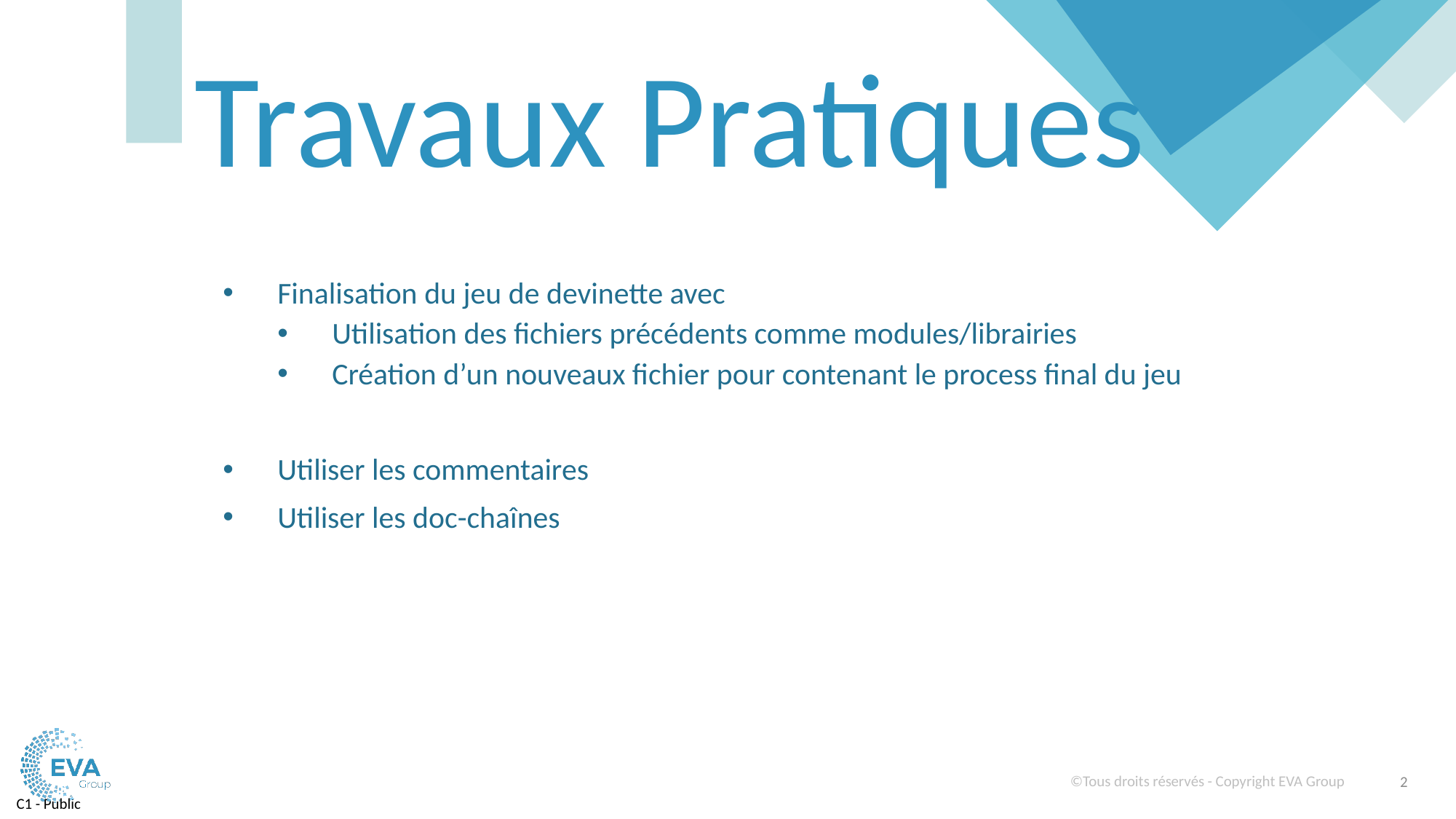

Travaux Pratiques
Finalisation du jeu de devinette avec
Utilisation des fichiers précédents comme modules/librairies
Création d’un nouveaux fichier pour contenant le process final du jeu

Utiliser les commentaires
Utiliser les doc-chaînes